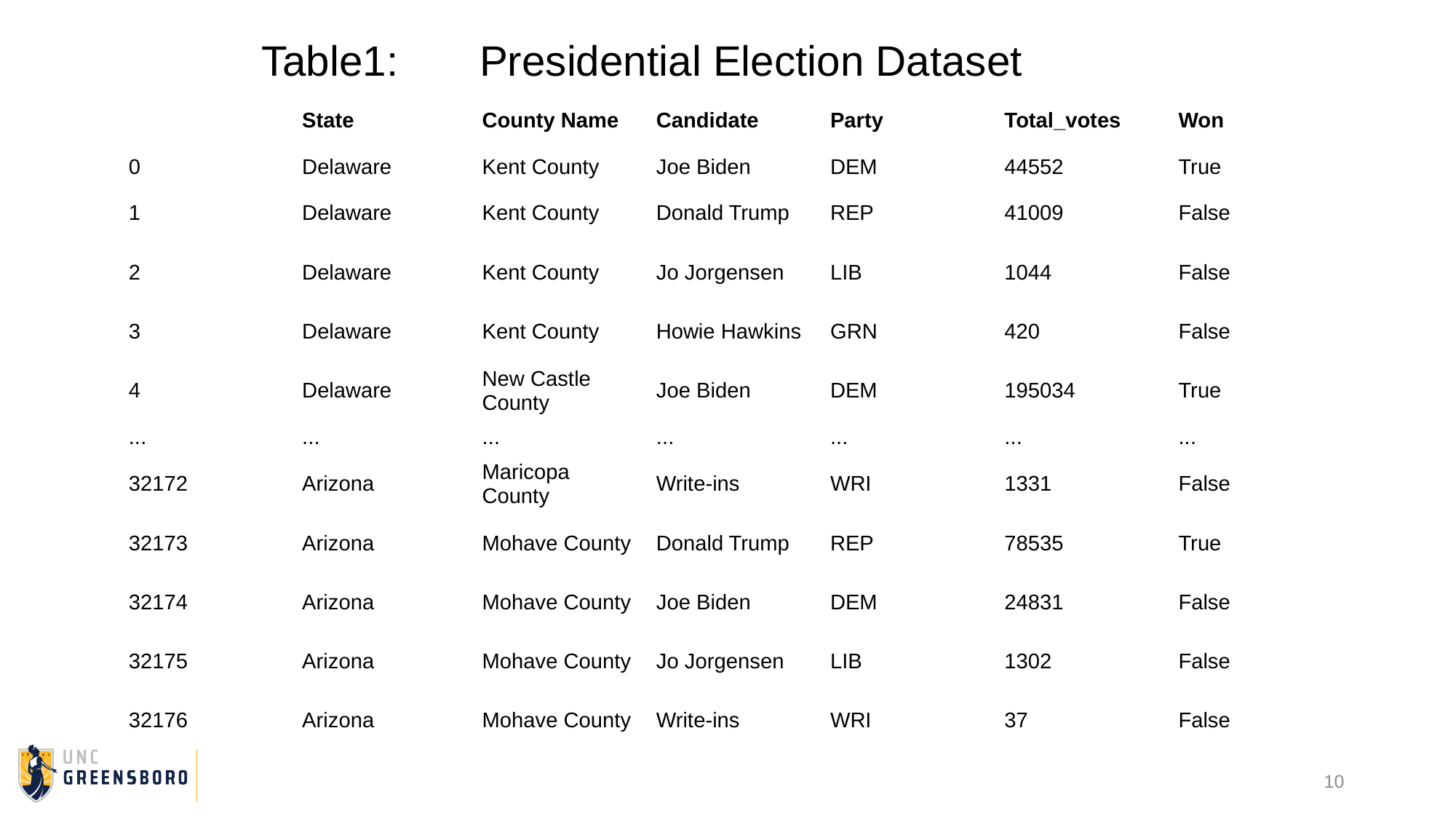

Table1:	Presidential Election Dataset
|  | State | County Name | Candidate | Party | Total\_votes | Won |
| --- | --- | --- | --- | --- | --- | --- |
| 0 | Delaware | Kent County | Joe Biden | DEM | 44552 | True |
| 1 | Delaware | Kent County | Donald Trump | REP | 41009 | False |
| 2 | Delaware | Kent County | Jo Jorgensen | LIB | 1044 | False |
| 3 | Delaware | Kent County | Howie Hawkins | GRN | 420 | False |
| 4 | Delaware | New Castle County | Joe Biden | DEM | 195034 | True |
| ... | ... | ... | ... | ... | ... | ... |
| 32172 | Arizona | Maricopa County | Write-ins | WRI | 1331 | False |
| 32173 | Arizona | Mohave County | Donald Trump | REP | 78535 | True |
| 32174 | Arizona | Mohave County | Joe Biden | DEM | 24831 | False |
| 32175 | Arizona | Mohave County | Jo Jorgensen | LIB | 1302 | False |
| 32176 | Arizona | Mohave County | Write-ins | WRI | 37 | False |
10